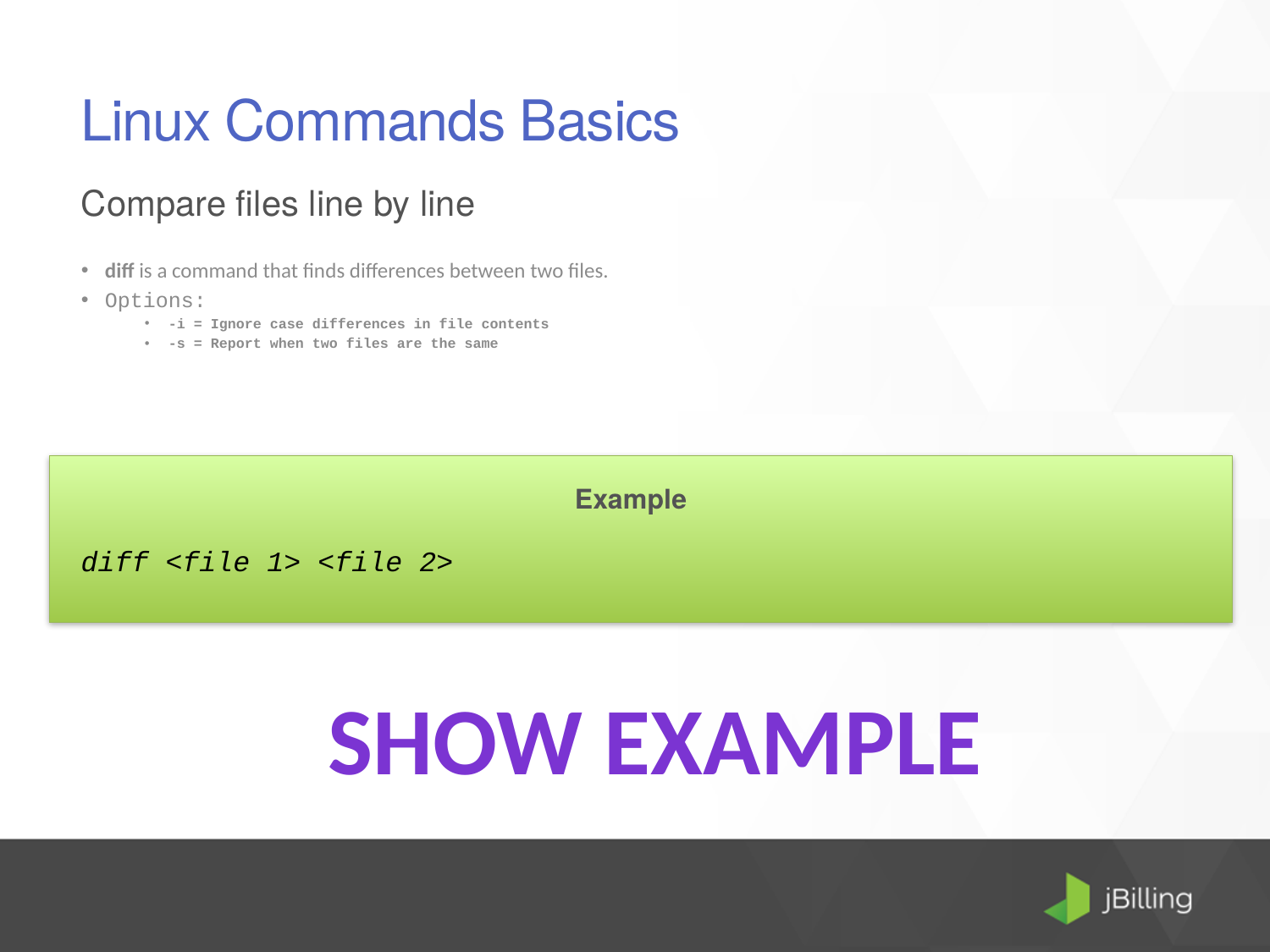

# Linux Commands Basics
Compare files line by line
diff is a command that finds differences between two files.
Options:
-i = Ignore case differences in file contents
-s = Report when two files are the same

Example
diff <file 1> <file 2>
Show Example